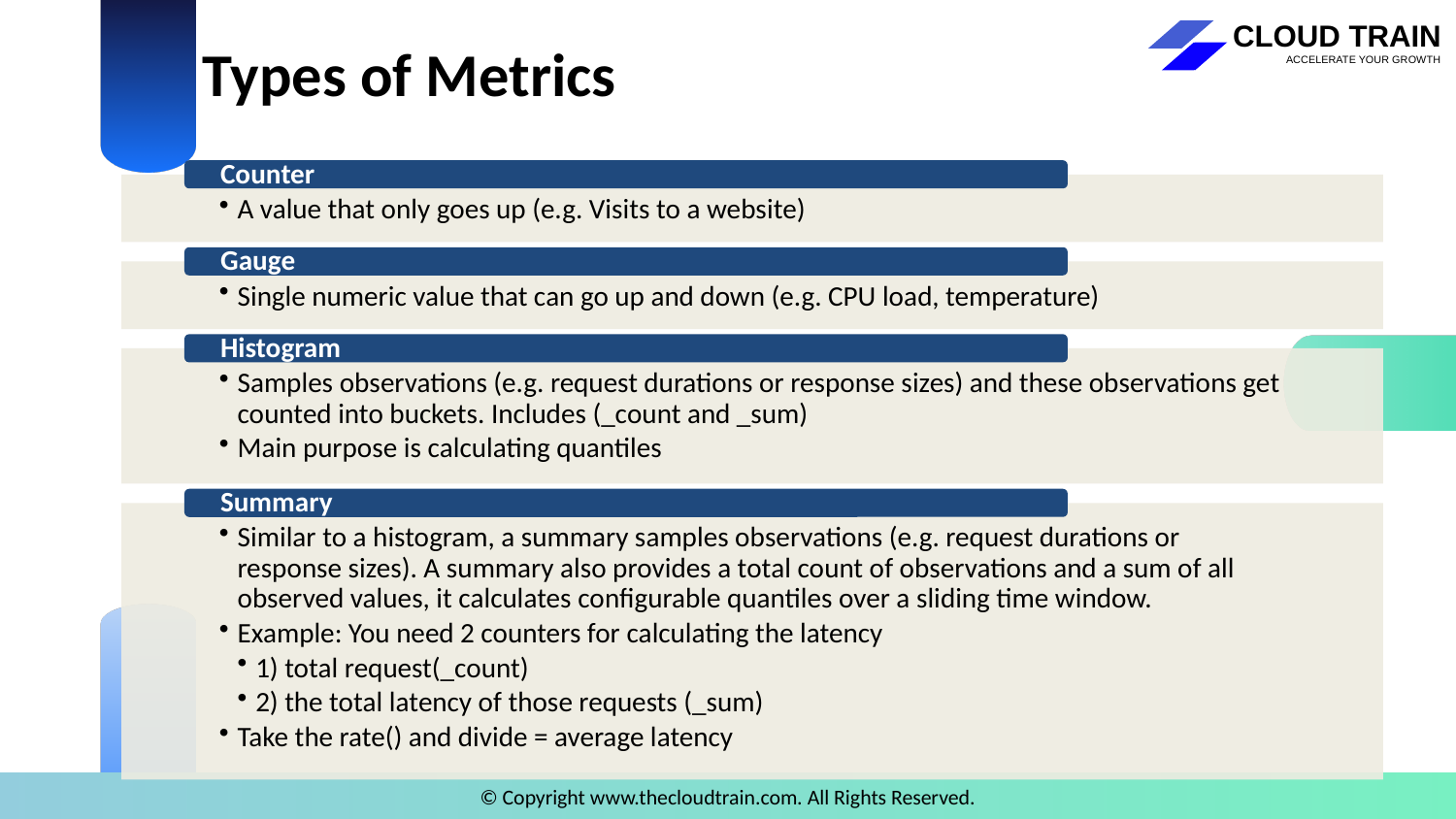

# Types of Metrics
A value that only goes up (e.g. Visits to a website)
Counter
Single numeric value that can go up and down (e.g. CPU load, temperature)
Gauge
Samples observations (e.g. request durations or response sizes) and these observations get counted into buckets. Includes (_count and _sum)
Main purpose is calculating quantiles
Histogram
Similar to a histogram, a summary samples observations (e.g. request durations or response sizes). A summary also provides a total count of observations and a sum of all observed values, it calculates configurable quantiles over a sliding time window.
Example: You need 2 counters for calculating the latency
1) total request(_count)
2) the total latency of those requests (_sum)
Take the rate() and divide = average latency
Summary